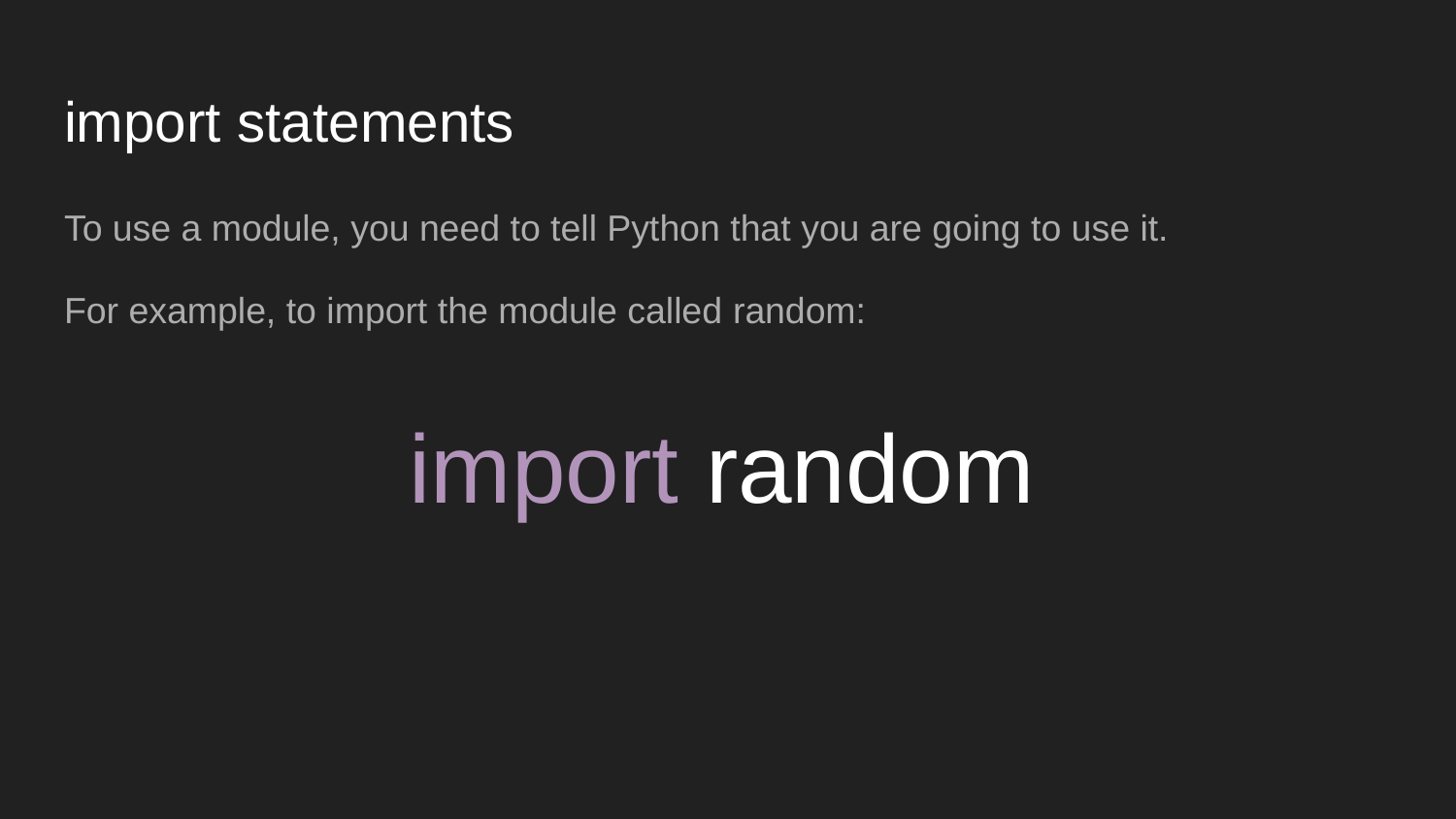

# import statements
To use a module, you need to tell Python that you are going to use it.
For example, to import the module called random:

import random